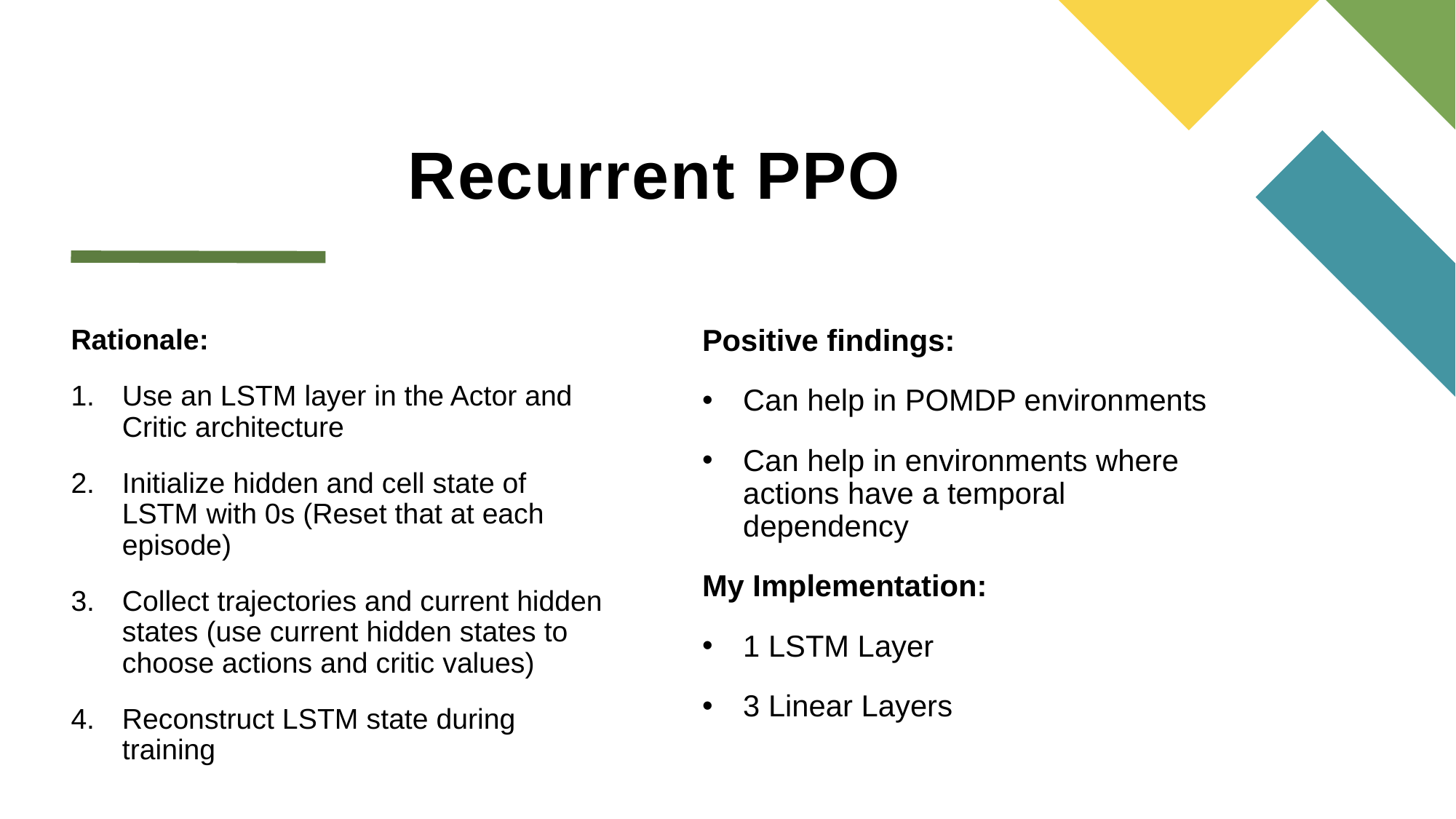

# Recurrent PPO
Rationale:
Use an LSTM layer in the Actor and Critic architecture
Initialize hidden and cell state of LSTM with 0s (Reset that at each episode)
Collect trajectories and current hidden states (use current hidden states to choose actions and critic values)
Reconstruct LSTM state during training

Positive findings:
Can help in POMDP environments
Can help in environments where actions have a temporal dependency
My Implementation:
1 LSTM Layer
3 Linear Layers